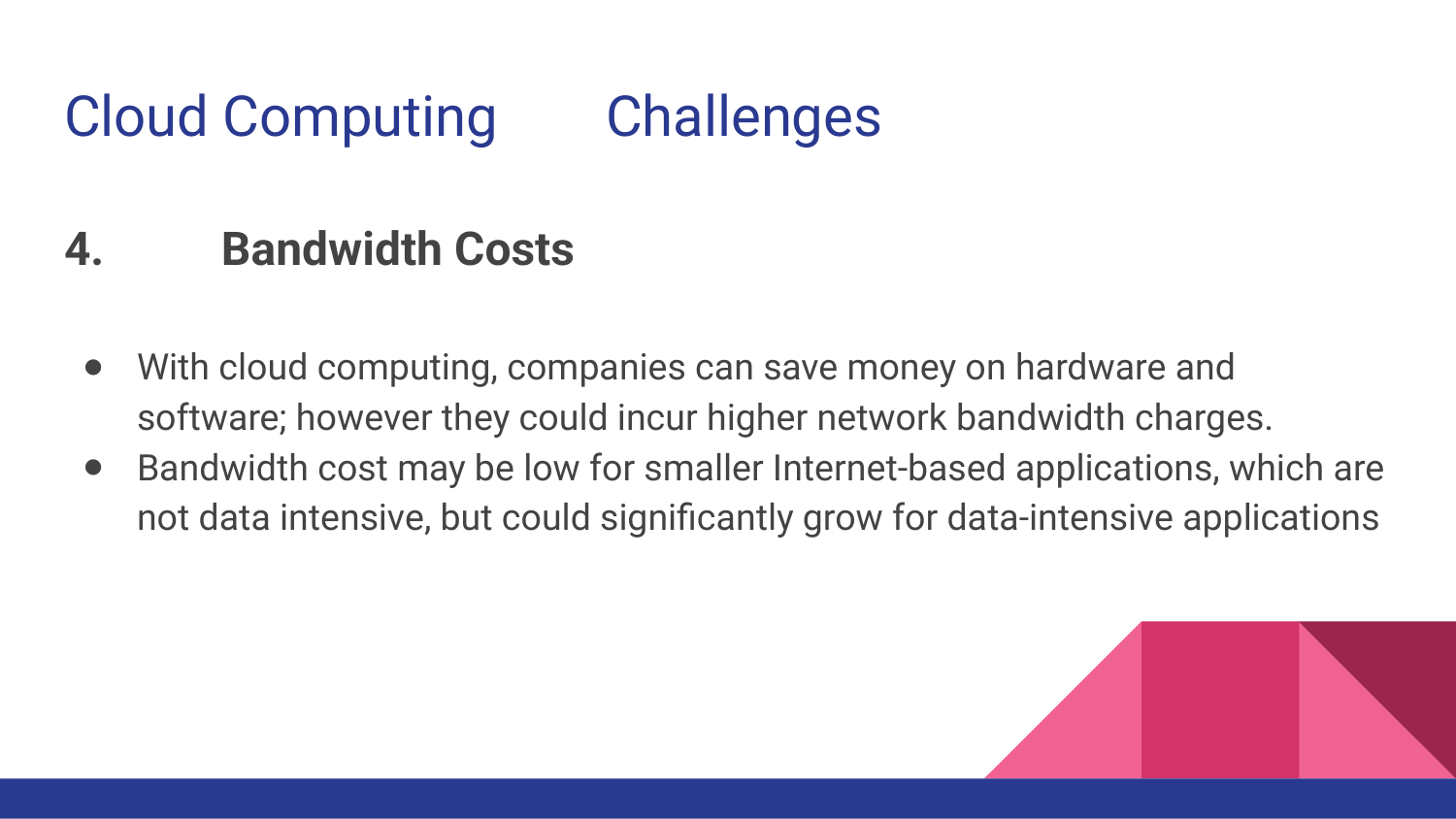

# Cloud Computing 	Challenges
4.	 Bandwidth Costs

With cloud computing, companies can save money on hardware and software; however they could incur higher network bandwidth charges.
Bandwidth cost may be low for smaller Internet-based applications, which are not data intensive, but could significantly grow for data-intensive applications